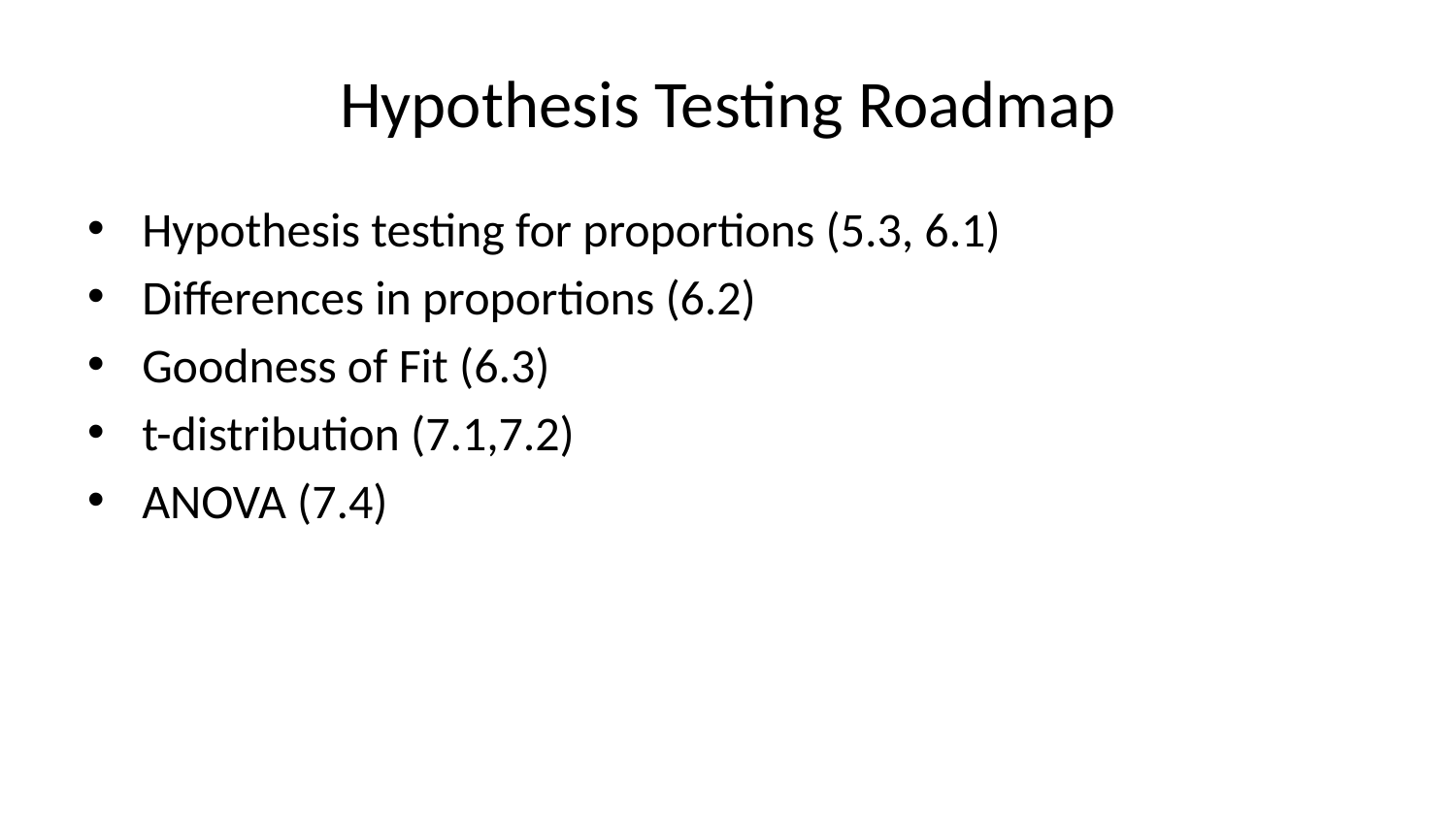

# Hypothesis Testing Roadmap
Hypothesis testing for proportions (5.3, 6.1)
Differences in proportions (6.2)
Goodness of Fit (6.3)
t-distribution (7.1,7.2)
ANOVA (7.4)